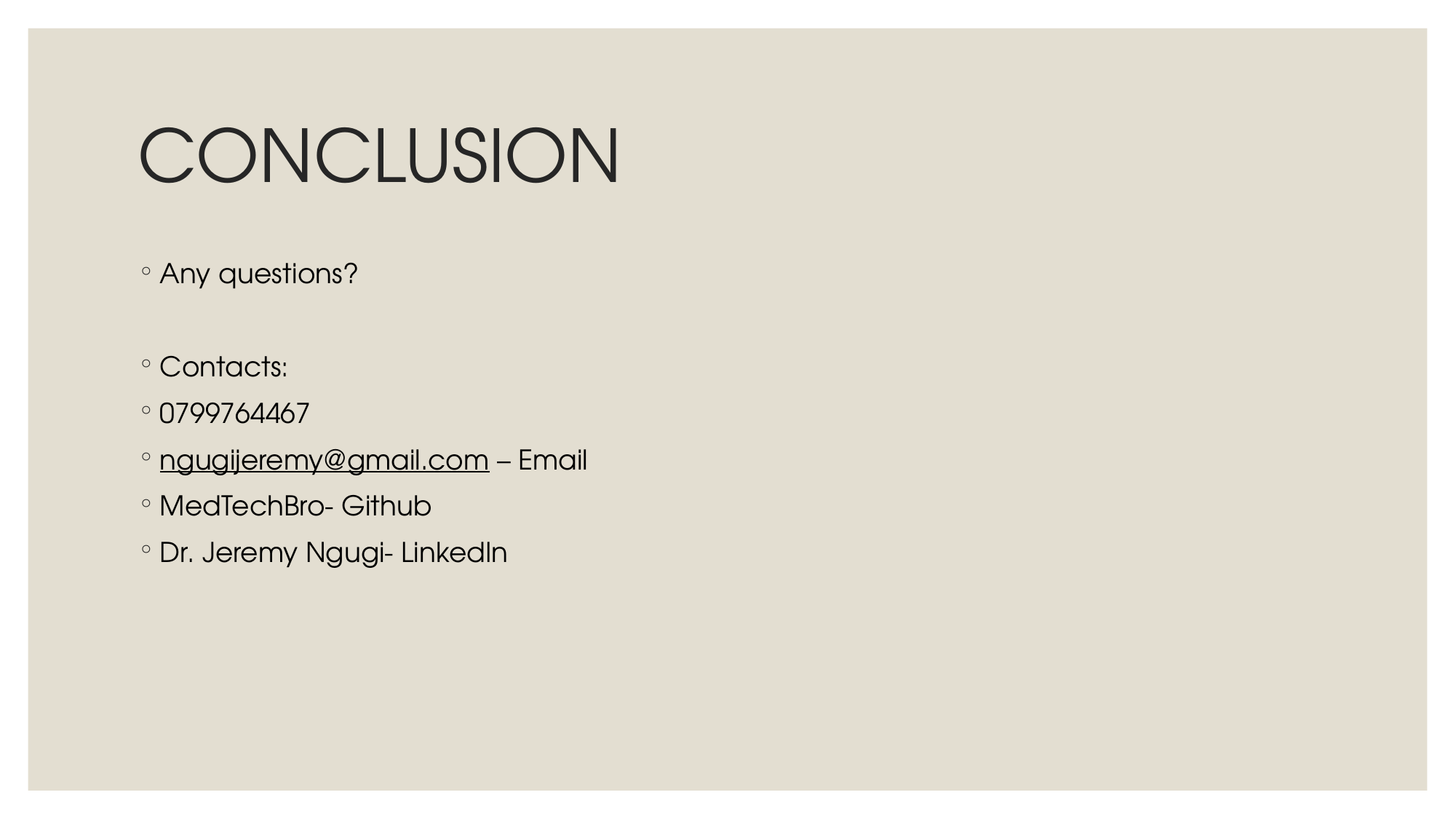

# CONCLUSION
Any questions?

Contacts:
0799764467
ngugijeremy@gmail.com – Email
MedTechBro- Github
Dr. Jeremy Ngugi- LinkedIn